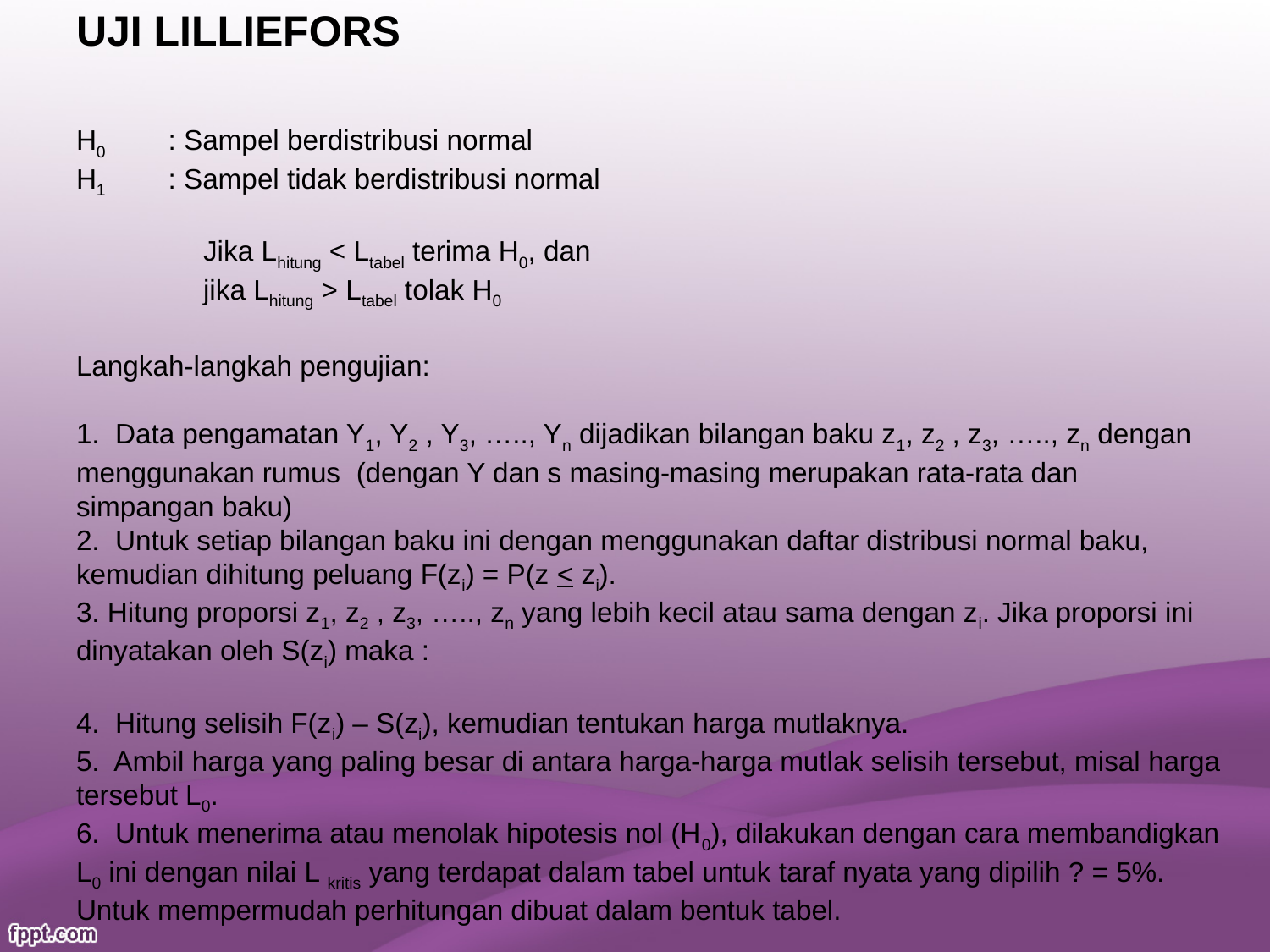

# UJI LILLIEFORS H0        : Sampel berdistribusi normal H1        : Sampel tidak berdistribusi normal Jika Lhitung < Ltabel terima H0, dan jika Lhitung > Ltabel tolak H0 Langkah-langkah pengujian: 1.  Data pengamatan Y1, Y2 , Y3, ….., Yn dijadikan bilangan baku z1, z2 , z3, ….., zn dengan menggunakan rumus  (dengan Y dan s masing-masing merupakan rata-rata dan simpangan baku) 2.  Untuk setiap bilangan baku ini dengan menggunakan daftar distribusi normal baku, kemudian dihitung peluang F(zi) = P(z < zi). 3. Hitung proporsi z1, z2 , z3, ….., zn yang lebih kecil atau sama dengan zi. Jika proporsi ini dinyatakan oleh S(zi) maka :   4.  Hitung selisih F(zi) – S(zi), kemudian tentukan harga mutlaknya. 5.  Ambil harga yang paling besar di antara harga-harga mutlak selisih tersebut, misal harga tersebut L0. 6.  Untuk menerima atau menolak hipotesis nol (H0), dilakukan dengan cara membandigkan L0 ini dengan nilai L kritis yang terdapat dalam tabel untuk taraf nyata yang dipilih ? = 5%. Untuk mempermudah perhitungan dibuat dalam bentuk tabel.